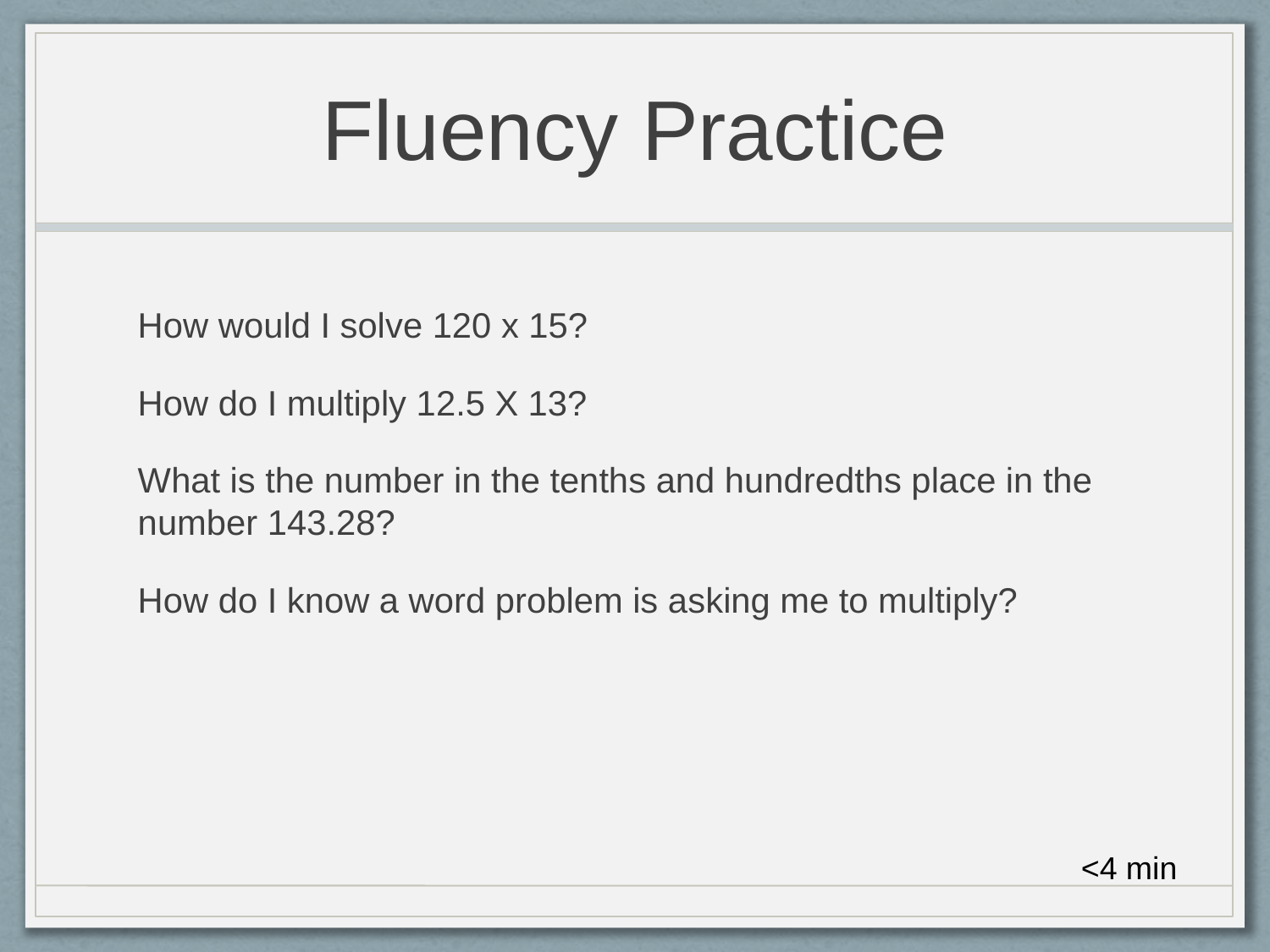

# Fluency Practice
How would I solve 120 x 15?
How do I multiply 12.5 X 13?
What is the number in the tenths and hundredths place in the  number 143.28?
How do I know a word problem is asking me to multiply?
<4 min